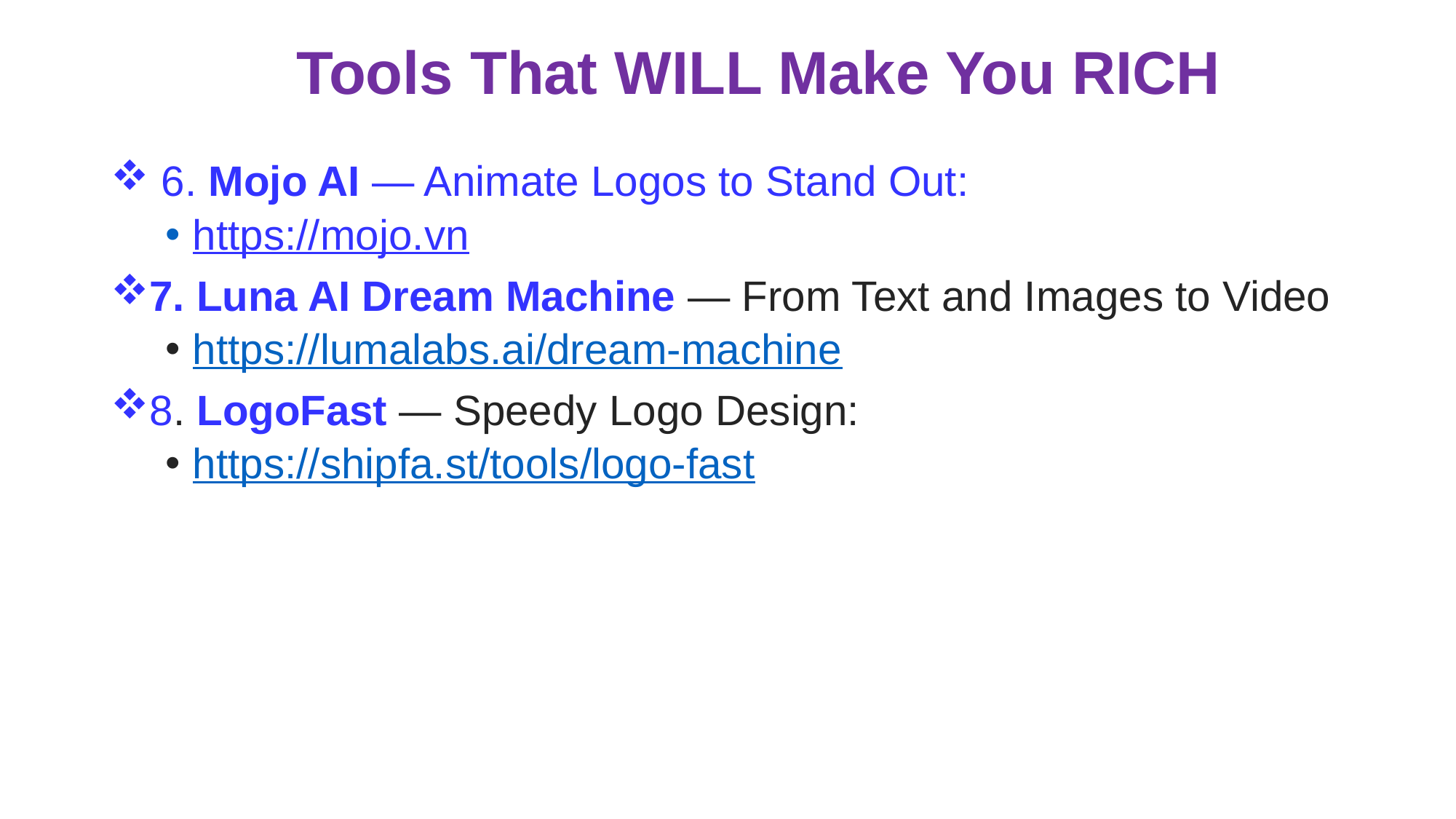

# Tools That WILL Make You RICH
 6. Mojo AI — Animate Logos to Stand Out:
https://mojo.vn
7. Luna AI Dream Machine — From Text and Images to Video
https://lumalabs.ai/dream-machine
8. LogoFast — Speedy Logo Design:
https://shipfa.st/tools/logo-fast